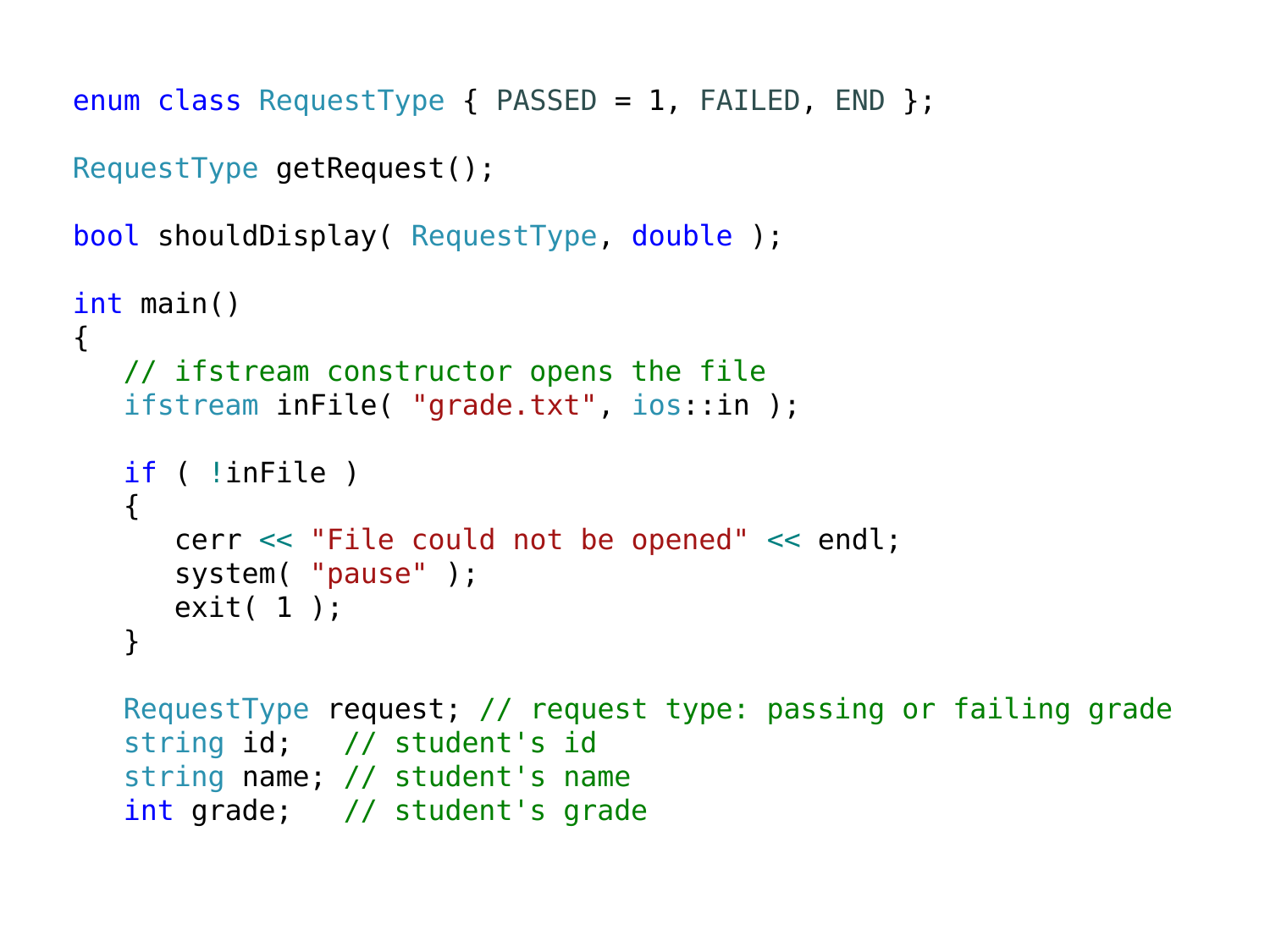

enum class RequestType { PASSED = 1, FAILED, END };

RequestType getRequest();

bool shouldDisplay( RequestType, double );

int main()
{
   // ifstream constructor opens the file
   ifstream inFile( "grade.txt", ios::in );

   if ( !inFile )
   {
      cerr << "File could not be opened" << endl;
      system( "pause" );
      exit( 1 );
   }

   RequestType request; // request type: passing or failing grade
   string id;   // student's id
   string name; // student's name
   int grade;   // student's grade